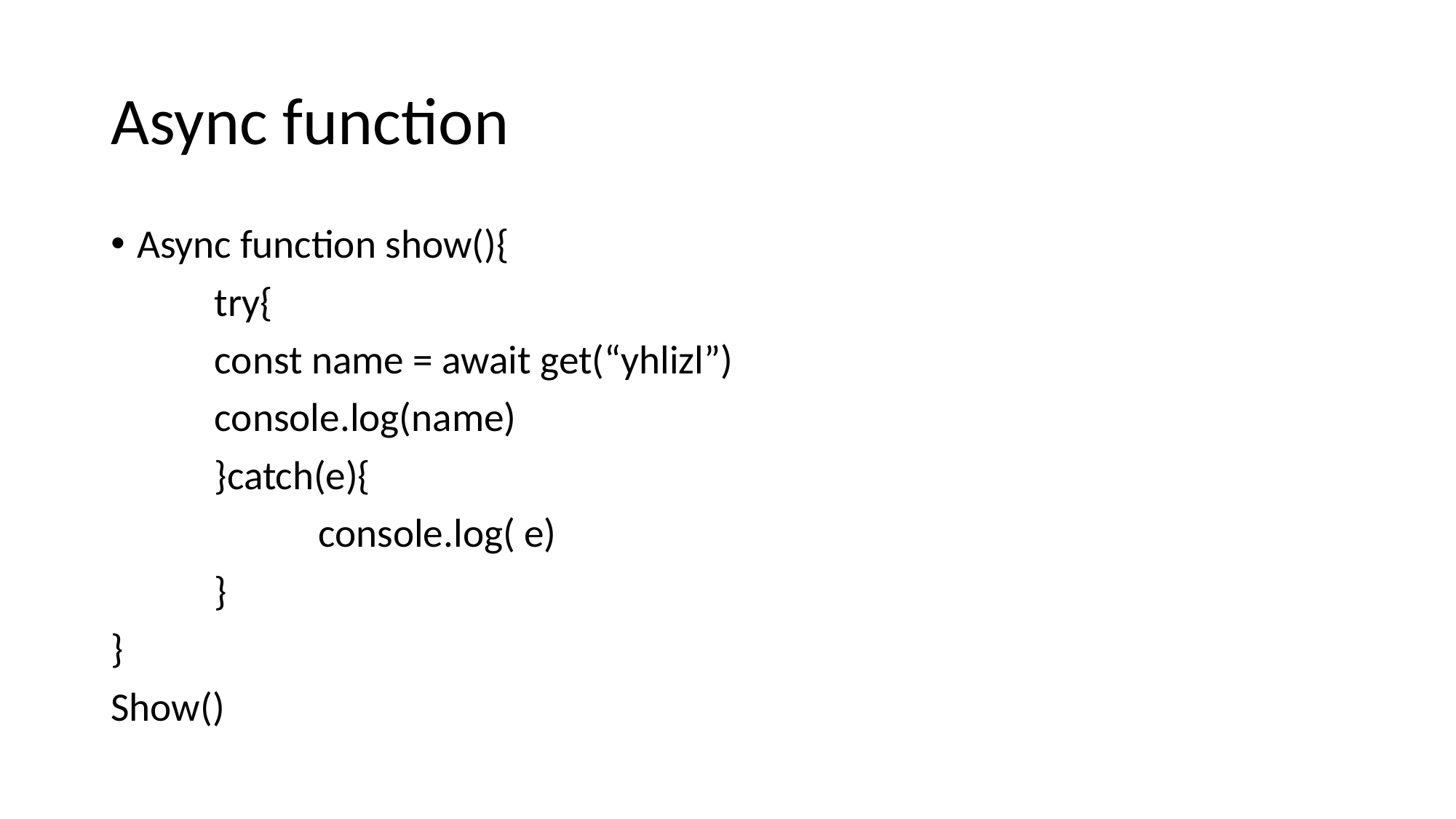

# Async function
Async function show(){
	try{
	const name = await get(“yhlizl”)
	console.log(name)
	}catch(e){
		console.log( e)
	}
}
Show()